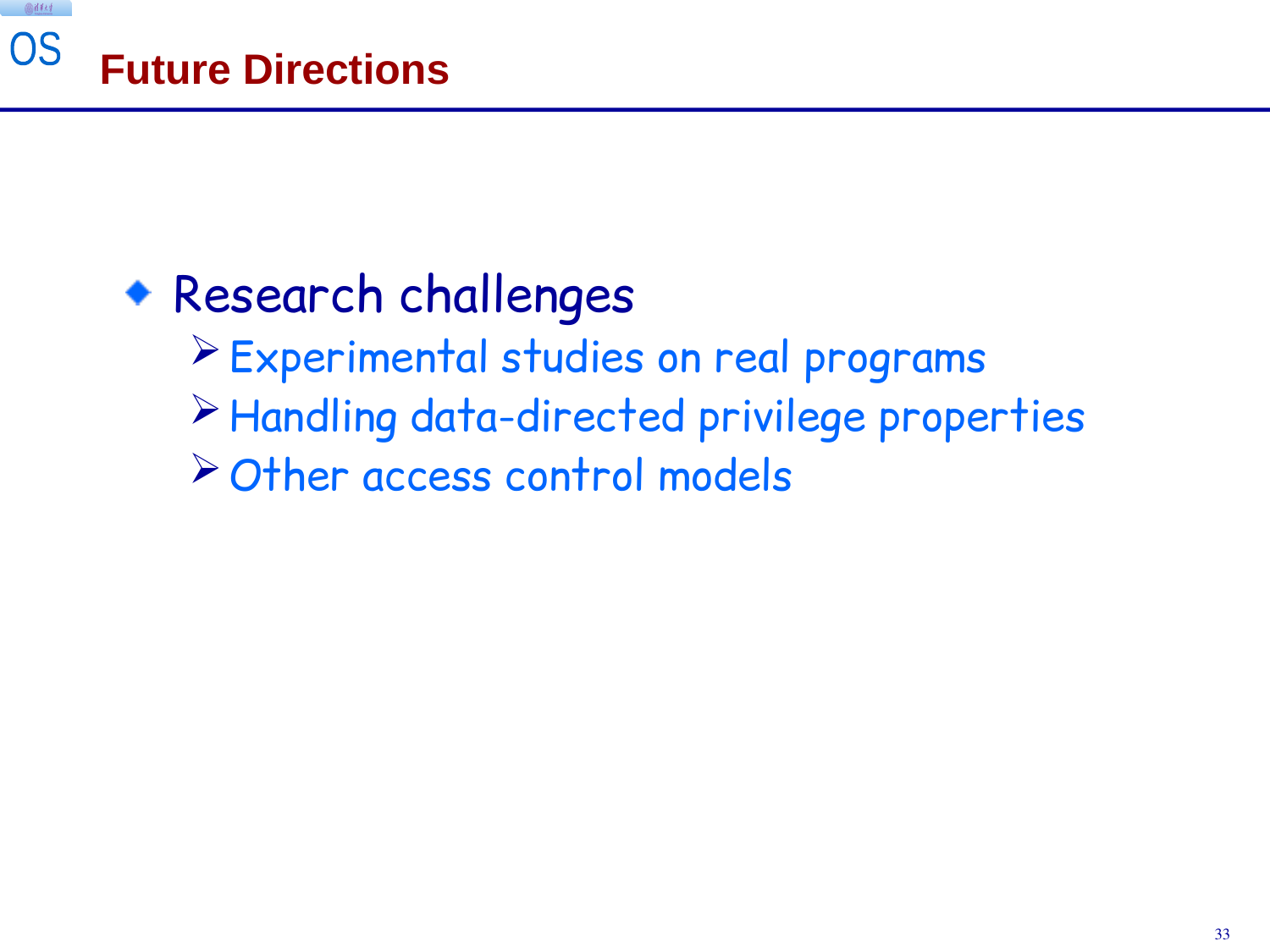

# Future Directions

Research challenges
Experimental studies on real programs
Handling data-directed privilege properties
Other access control models